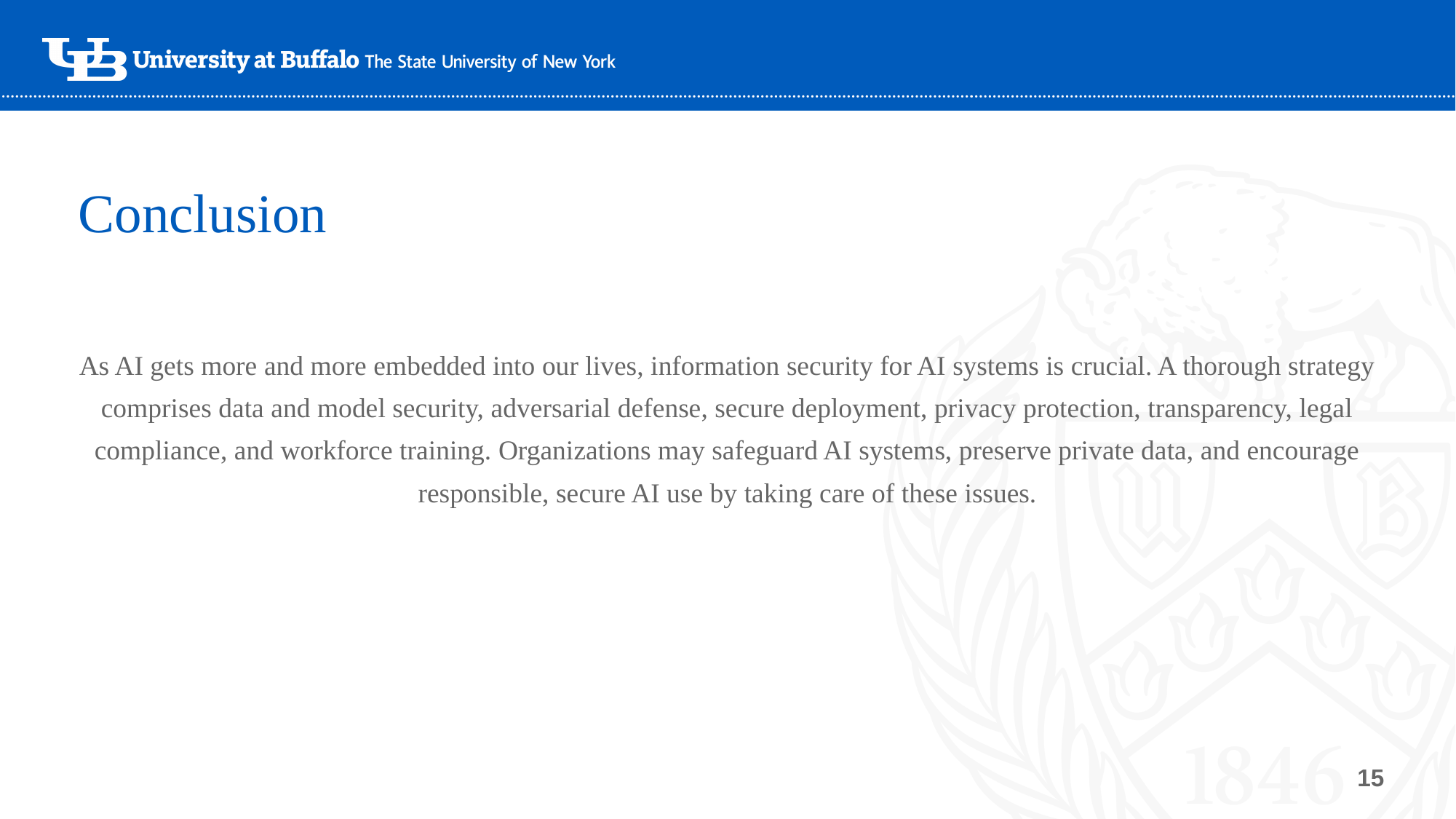

# Conclusion
As AI gets more and more embedded into our lives, information security for AI systems is crucial. A thorough strategy comprises data and model security, adversarial defense, secure deployment, privacy protection, transparency, legal compliance, and workforce training. Organizations may safeguard AI systems, preserve private data, and encourage responsible, secure AI use by taking care of these issues.

15